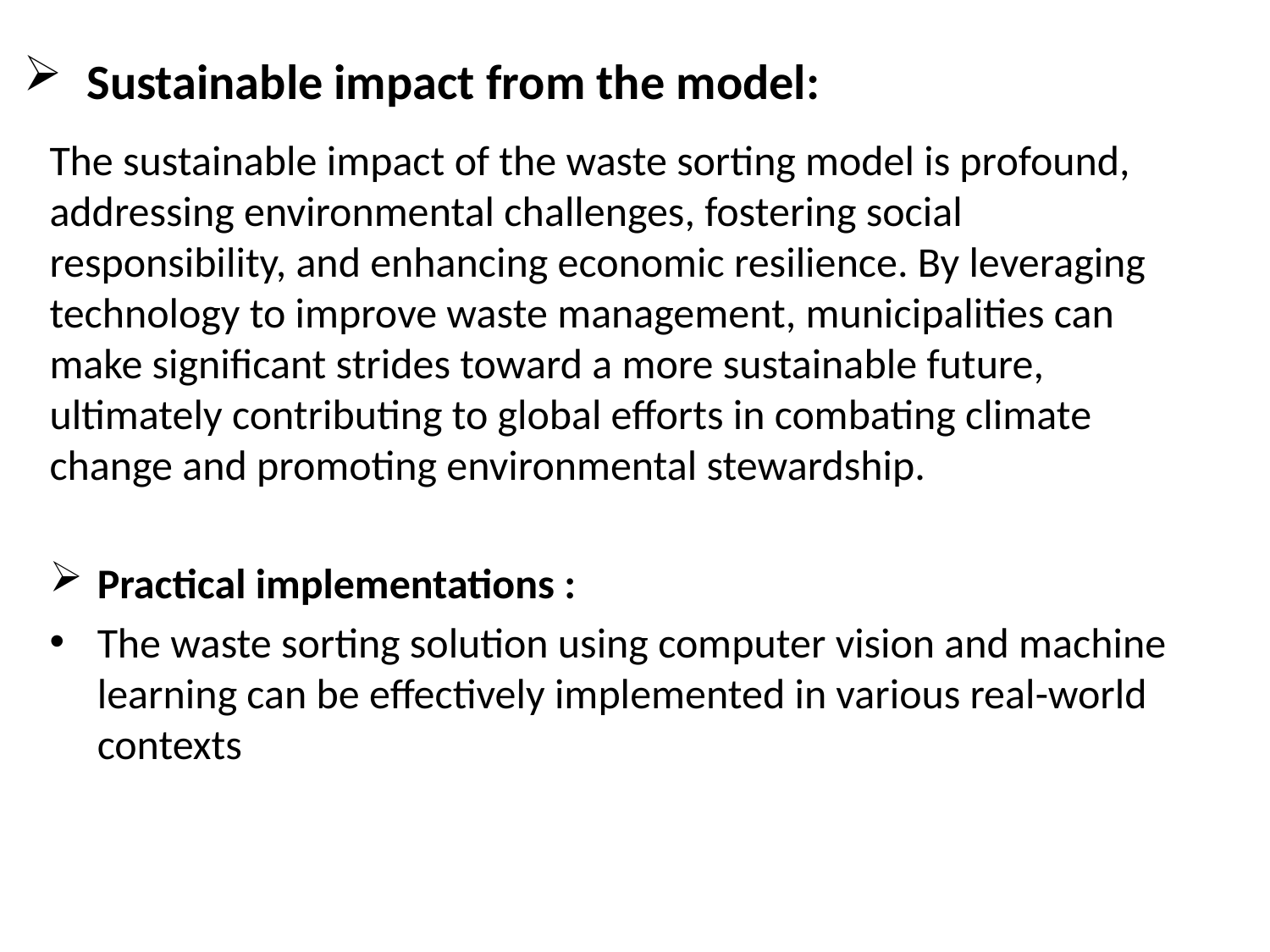

# Sustainable impact from the model:
The sustainable impact of the waste sorting model is profound, addressing environmental challenges, fostering social responsibility, and enhancing economic resilience. By leveraging technology to improve waste management, municipalities can make significant strides toward a more sustainable future, ultimately contributing to global efforts in combating climate change and promoting environmental stewardship.

Practical implementations :
The waste sorting solution using computer vision and machine learning can be effectively implemented in various real-world contexts